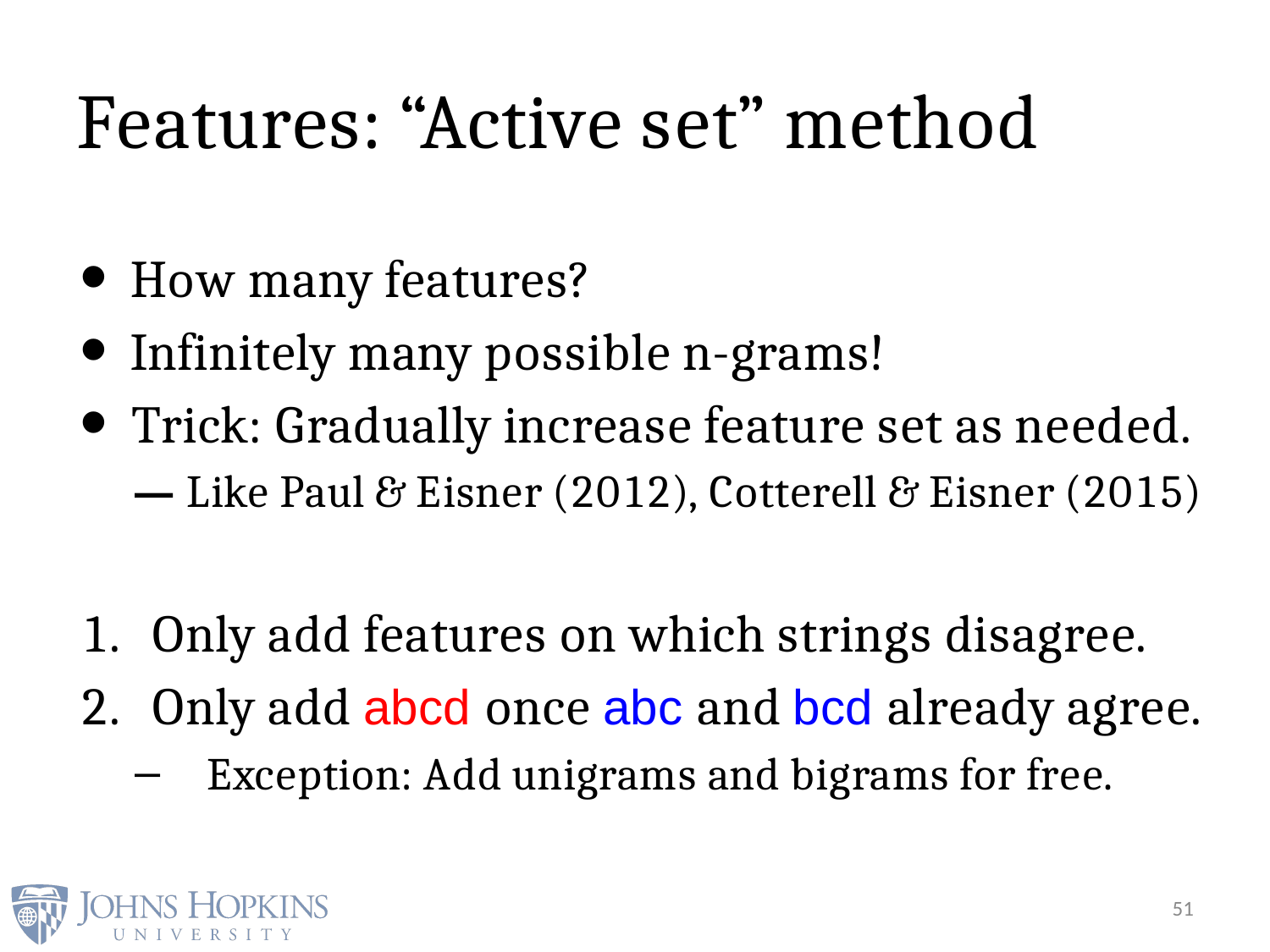

# Features: “Active set” method
How many features?
Infinitely many possible n-grams!
Trick: Gradually increase feature set as needed.
Like Paul & Eisner (2012), Cotterell & Eisner (2015)

Only add features on which strings disagree.
Only add abcd once abc and bcd already agree.
Exception: Add unigrams and bigrams for free.
51